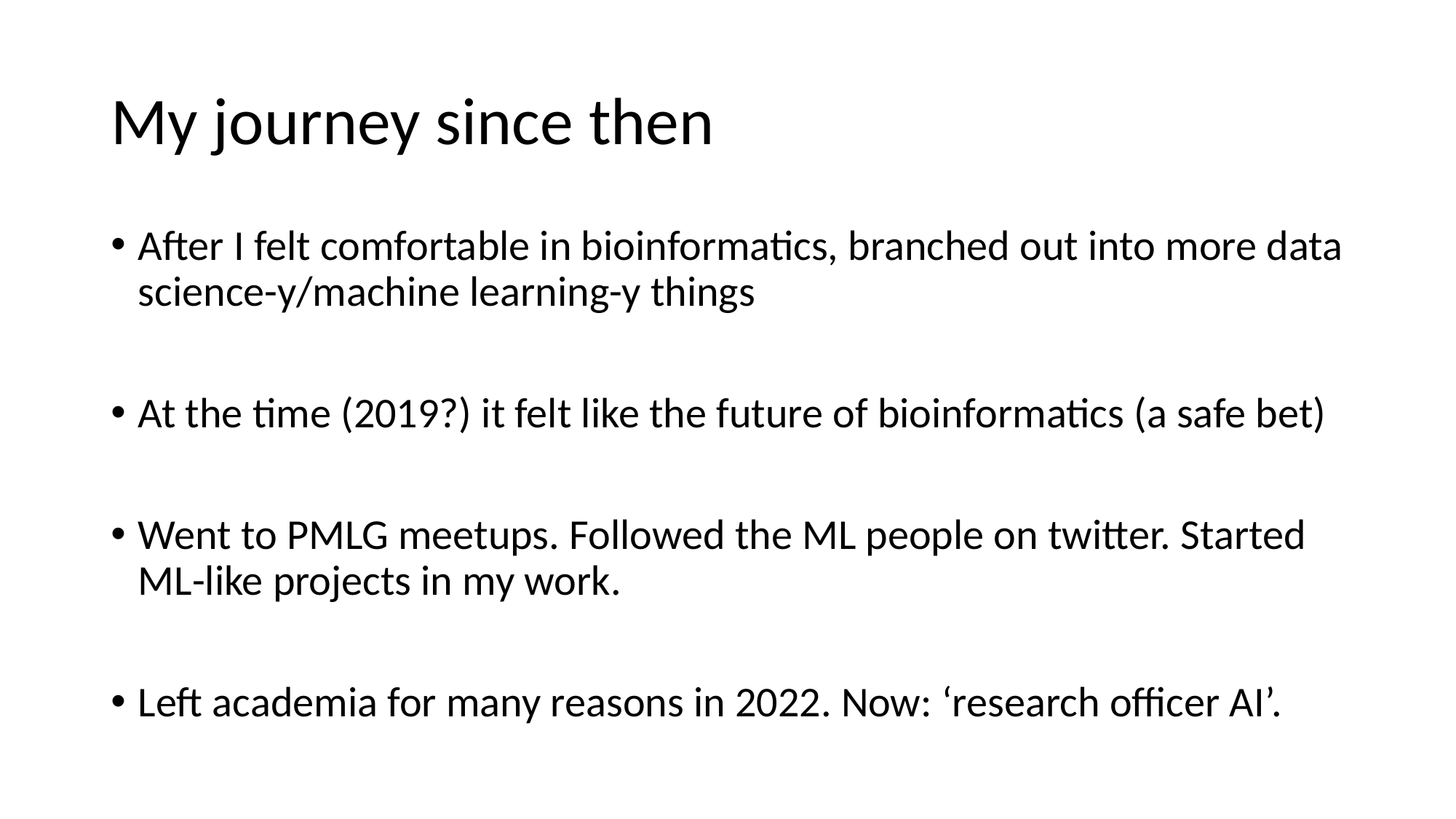

# My journey since then
After I felt comfortable in bioinformatics, branched out into more data science-y/machine learning-y things

At the time (2019?) it felt like the future of bioinformatics (a safe bet)

Went to PMLG meetups. Followed the ML people on twitter. Started ML-like projects in my work.

Left academia for many reasons in 2022. Now: ‘research officer AI’.